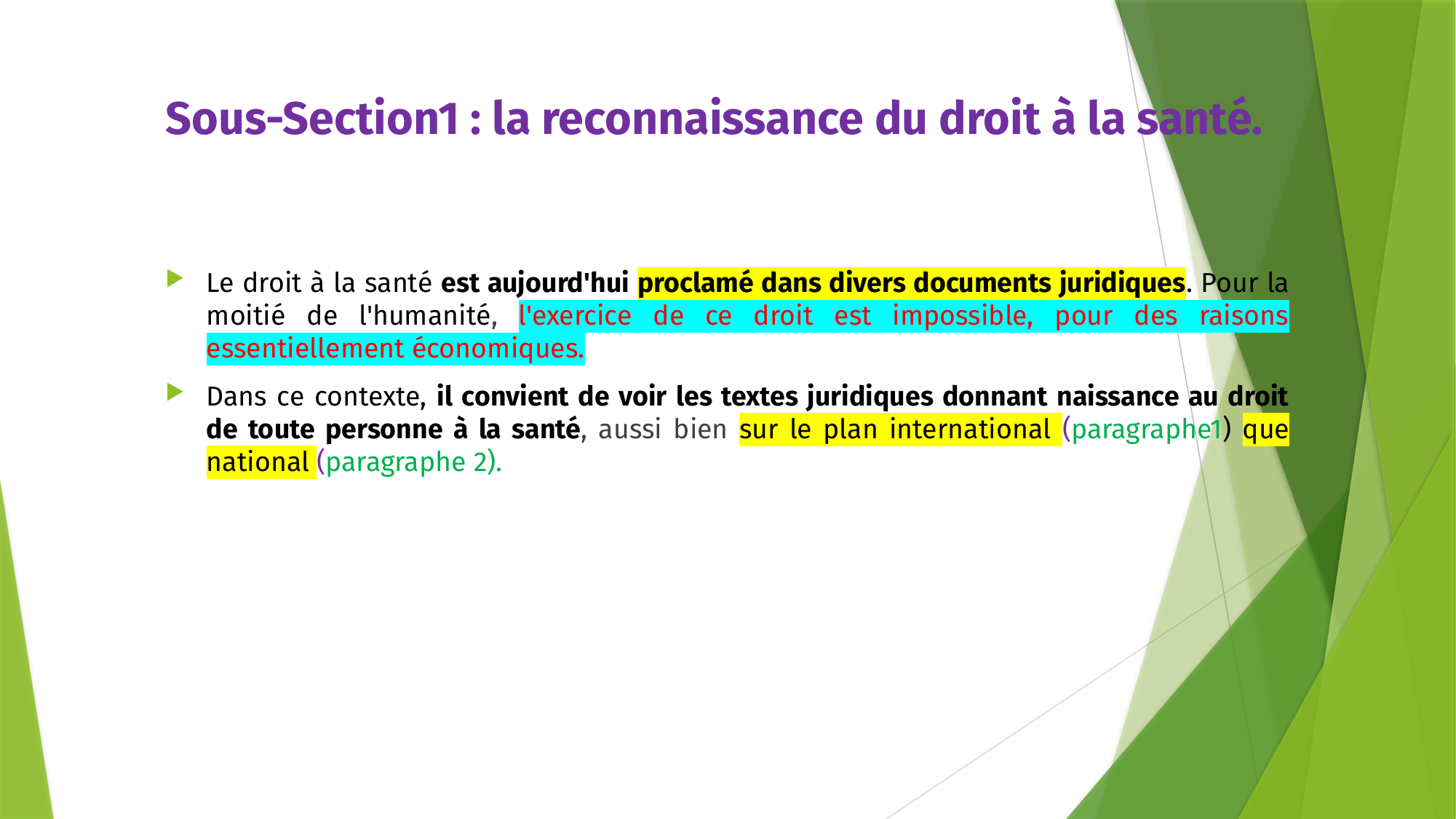

# Sous-Section1 : la reconnaissance du droit à la santé.

Le droit à la santé est aujourd'hui proclamé dans divers documents juridiques. Pour la moitié de l'humanité, l'exercice de ce droit est impossible, pour des raisons essentiellement économiques.
Dans ce contexte, il convient de voir les textes juridiques donnant naissance au droit de toute personne à la santé, aussi bien sur le plan international (paragraphe1) que national (paragraphe 2).